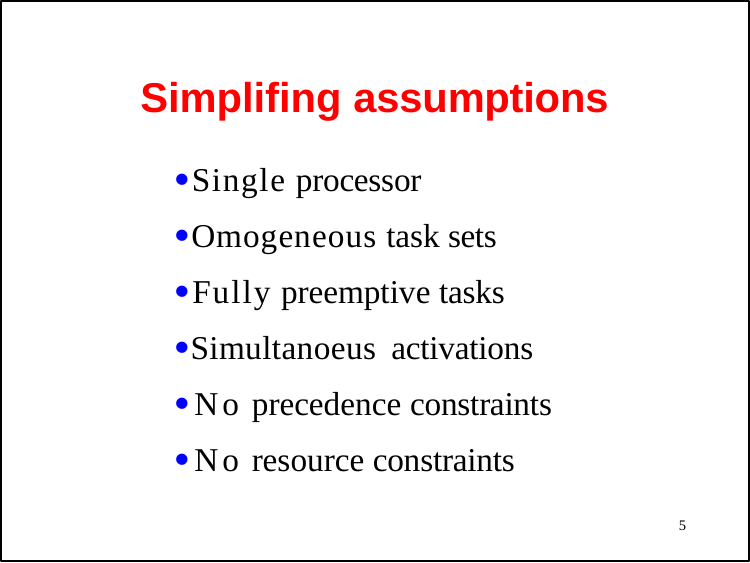

# Simplifing assumptions
•Single processor
•Omogeneous task sets
•Fully preemptive tasks
•Simultanoeus activations
•No precedence constraints
•No resource constraints
5